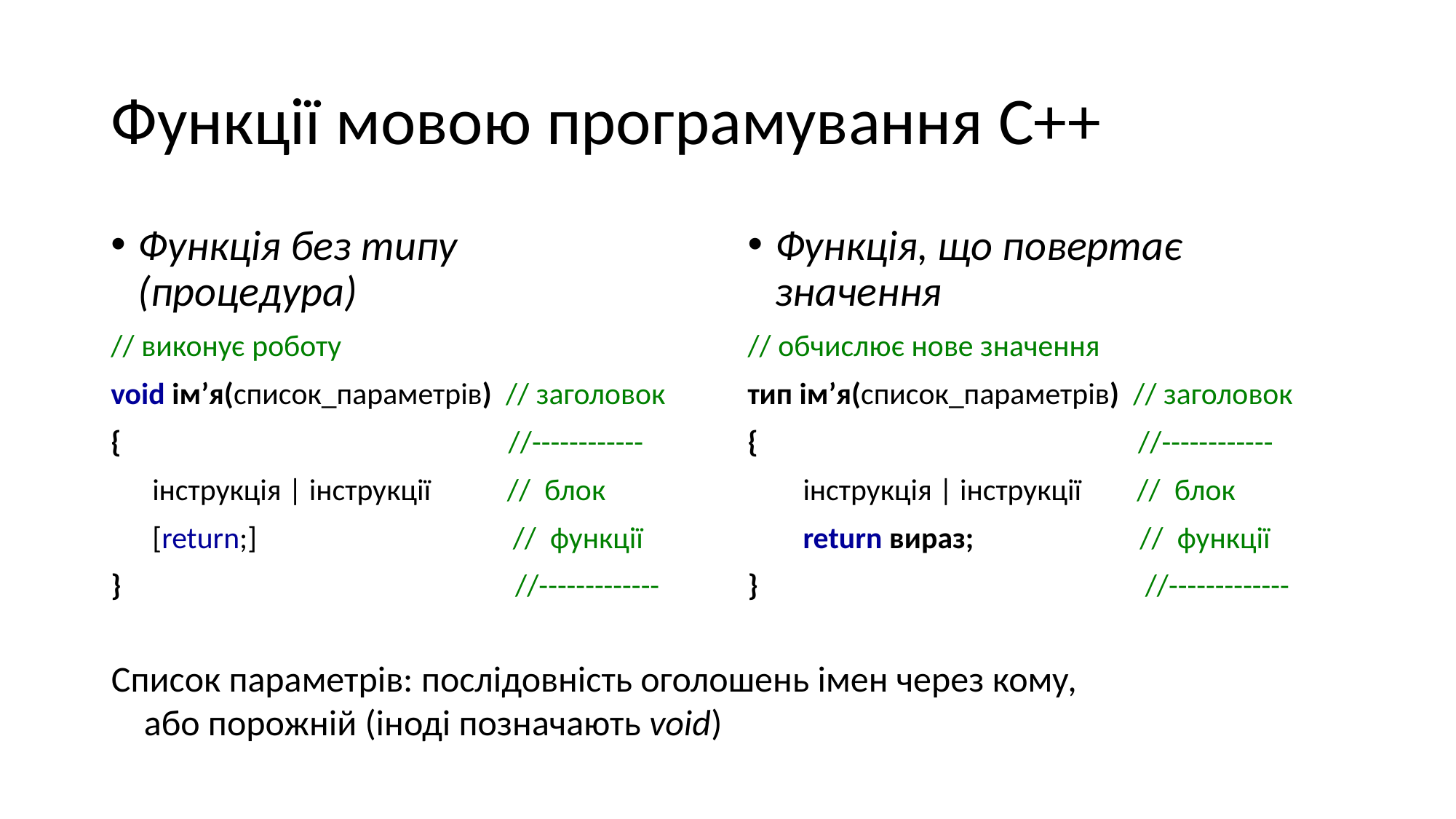

# Функції мовою програмування С++
Функція без типу
(процедура)
// виконує роботу
void ім’я(список_параметрів)  // заголовок
{                                                        //------------
      інструкція | інструкції           //  блок
      [return;]                                     //  функції
}                                                         //-------------
Функція, що повертає значення
// обчислює нове значення
тип ім’я(список_параметрів)  // заголовок
{                                                       //------------
        інструкція | інструкції        //  блок
        return вираз;                        //  функції
}                                                        //-------------
Список параметрів: послідовність оголошень імен через кому,
    або порожній (іноді позначають void)